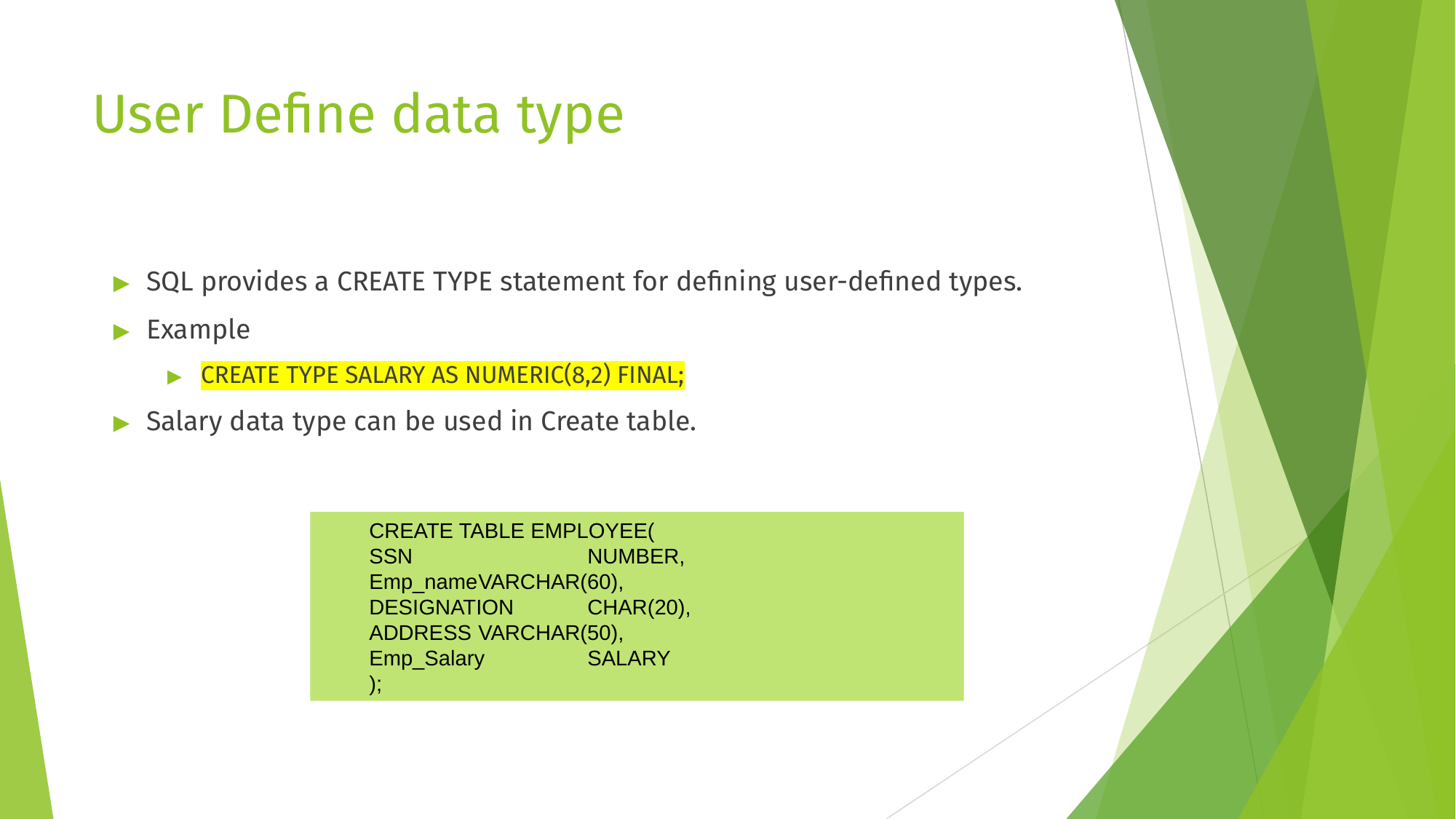

# User Define data type
SQL provides a CREATE TYPE statement for defining user-defined types.
Example
CREATE TYPE SALARY AS NUMERIC(8,2) FINAL;
Salary data type can be used in Create table.
CREATE TABLE EMPLOYEE(
SSN		NUMBER,
Emp_name	VARCHAR(60),
DESIGNATION	CHAR(20),
ADDRESS	VARCHAR(50),
Emp_Salary	SALARY
);